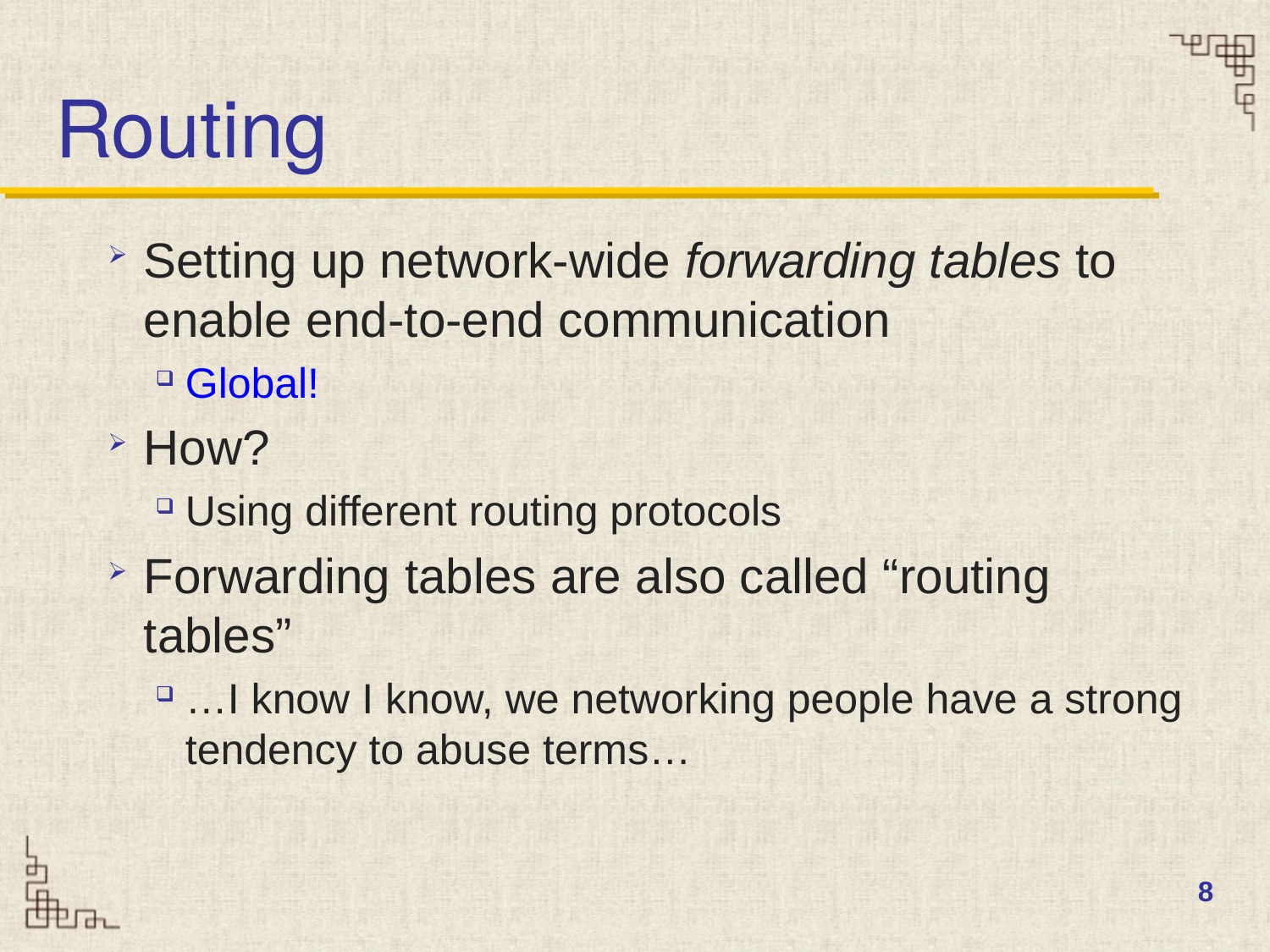

# Routing
Setting up network-wide forwarding tables to enable end-to-end communication
Global!
How?
Using different routing protocols
Forwarding tables are also called “routing tables”
…I know I know, we networking people have a strong tendency to abuse terms…
8